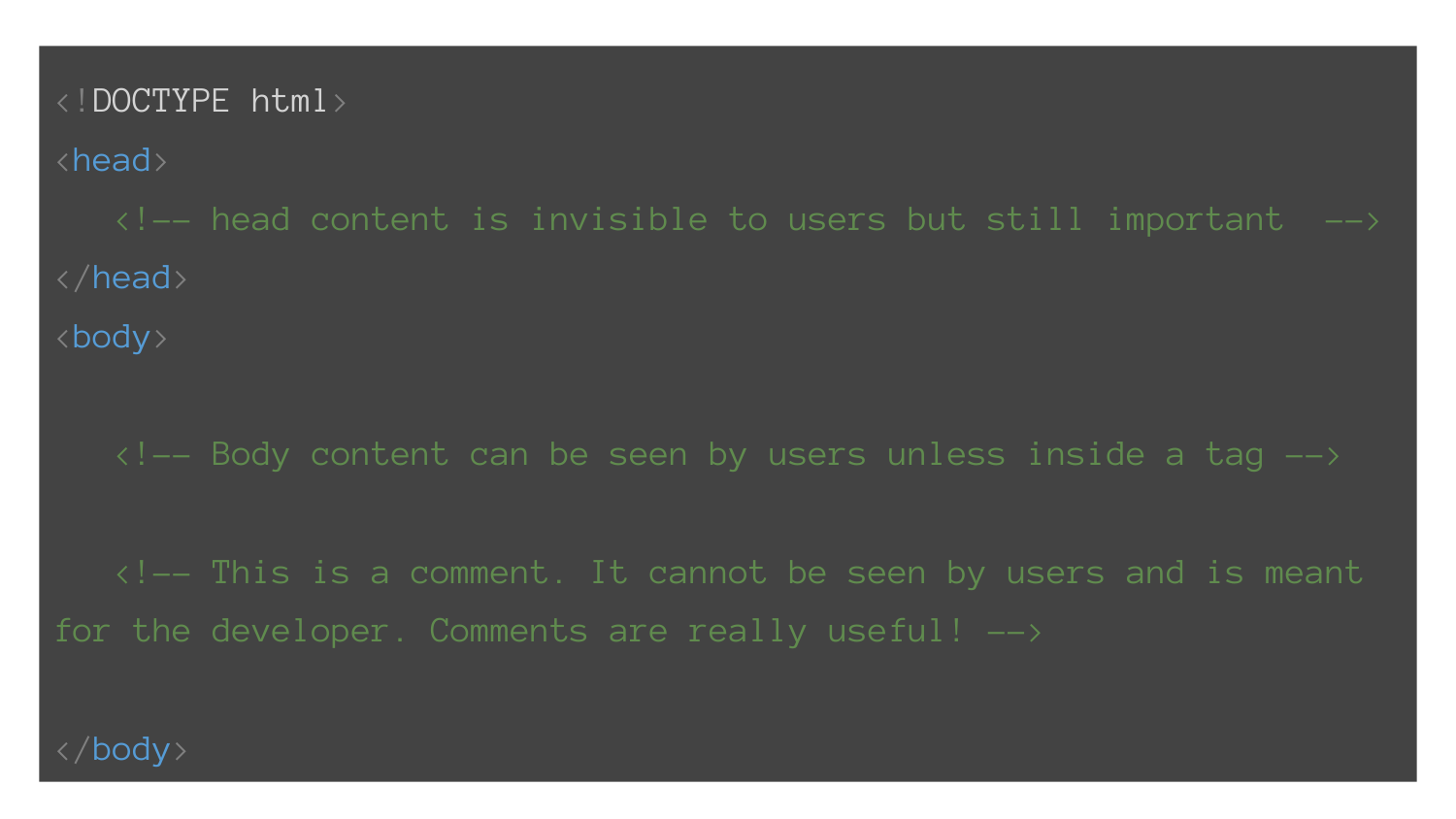

<!DOCTYPE html>
<head>
   <!-- head content is invisible to users but still important  -->
</head>
<body>

   <!-- Body content can be seen by users unless inside a tag -->

   <!-- This is a comment. It cannot be seen by users and is meant for the developer. Comments are really useful! -->

</body>